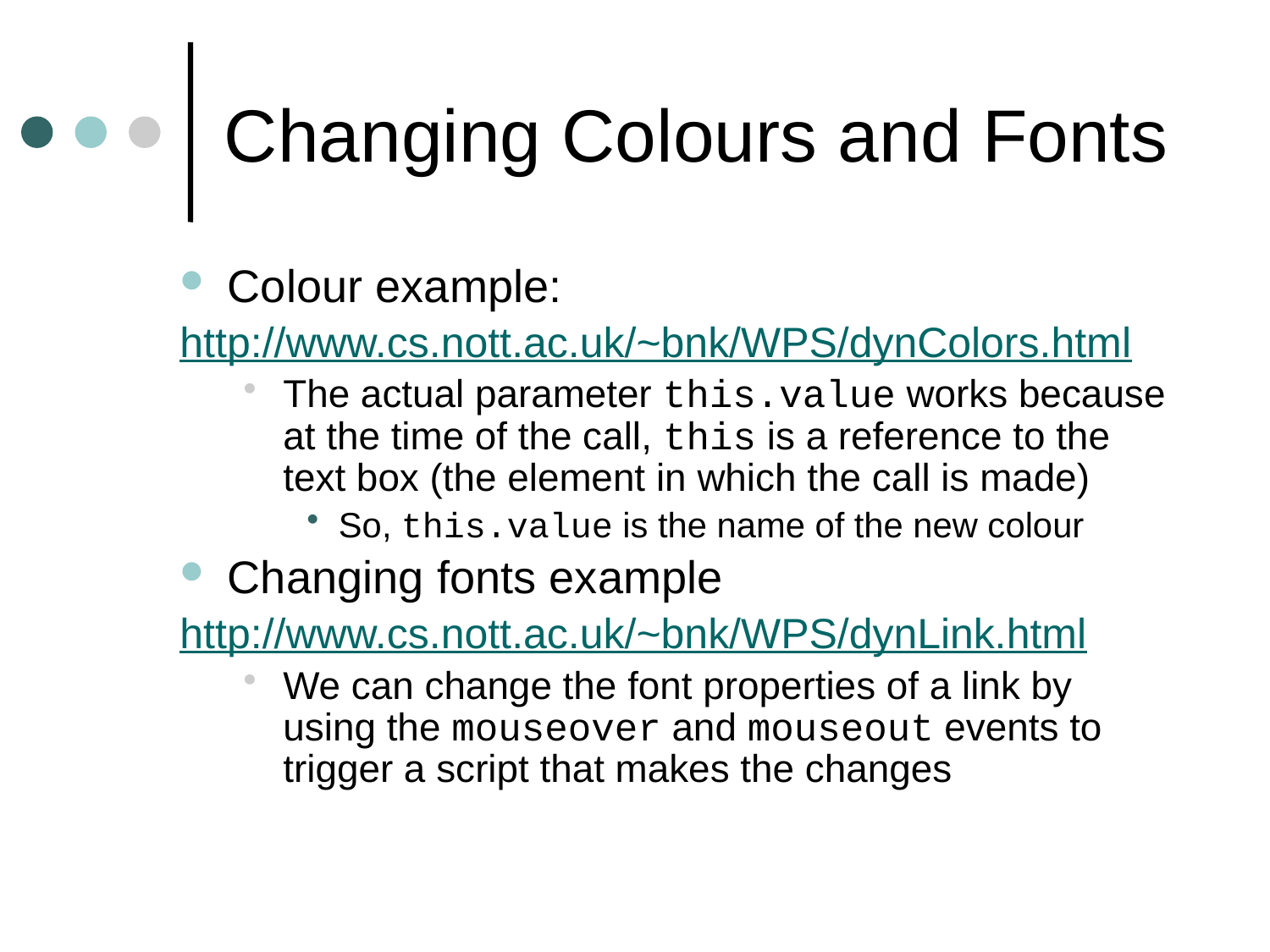

# Changing Colours and Fonts
Colour example:
http://www.cs.nott.ac.uk/~bnk/WPS/dynColors.html
The actual parameter this.value works because at the time of the call, this is a reference to the text box (the element in which the call is made)
So, this.value is the name of the new colour
Changing fonts example
http://www.cs.nott.ac.uk/~bnk/WPS/dynLink.html
We can change the font properties of a link by using the mouseover and mouseout events to trigger a script that makes the changes